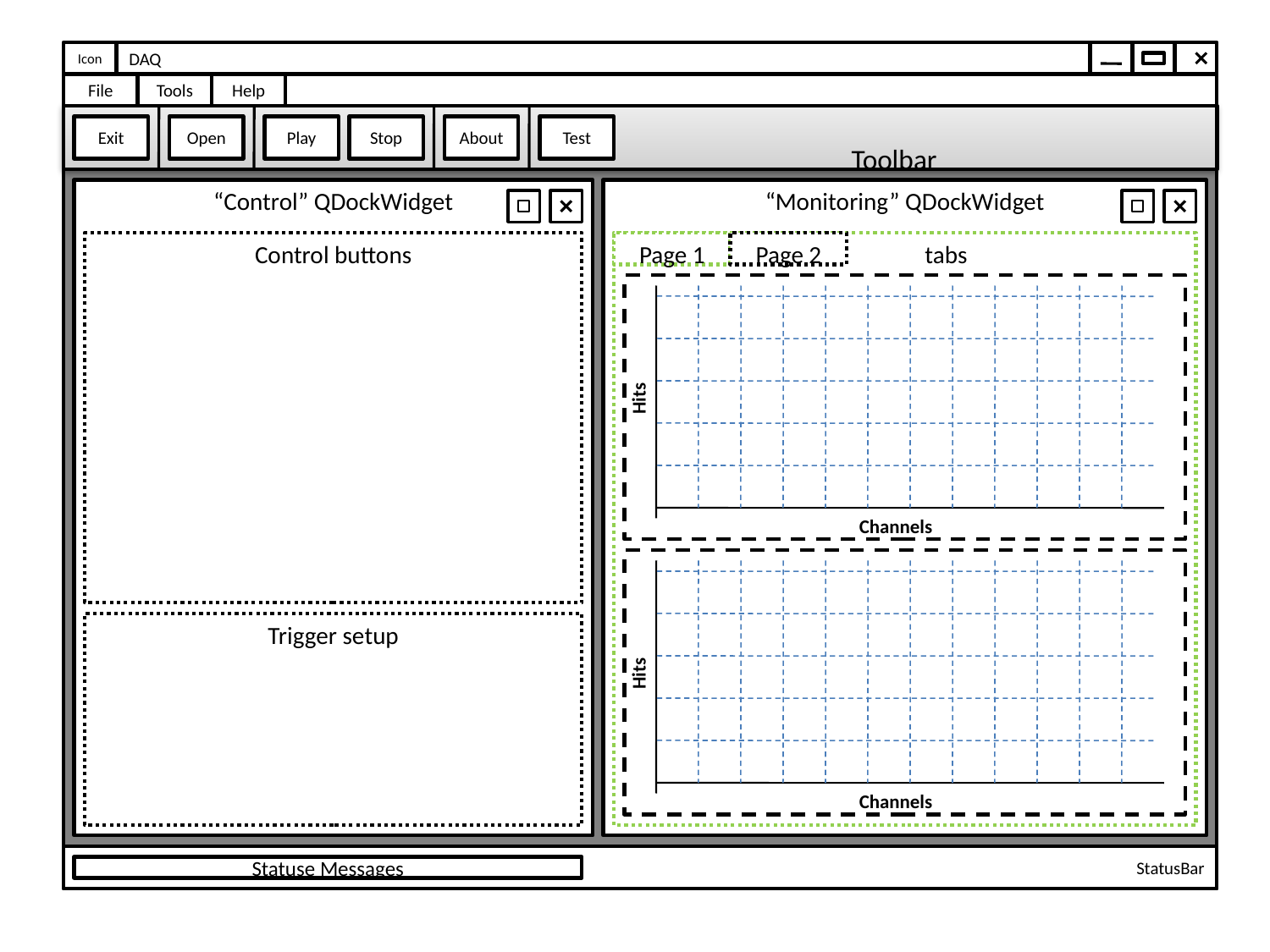

Icon
DAQ

File
Tools
Help
                                                                                                                                               				Toolbar
Exit
Open
Play
Stop
About
Test

“Control” QDockWidget
“Monitoring” QDockWidget

Control buttons
               tabs
Page 1
Page 2

Hits
Channels

Trigger setup
Hits
Channels
StatusBar
Statuse Messages